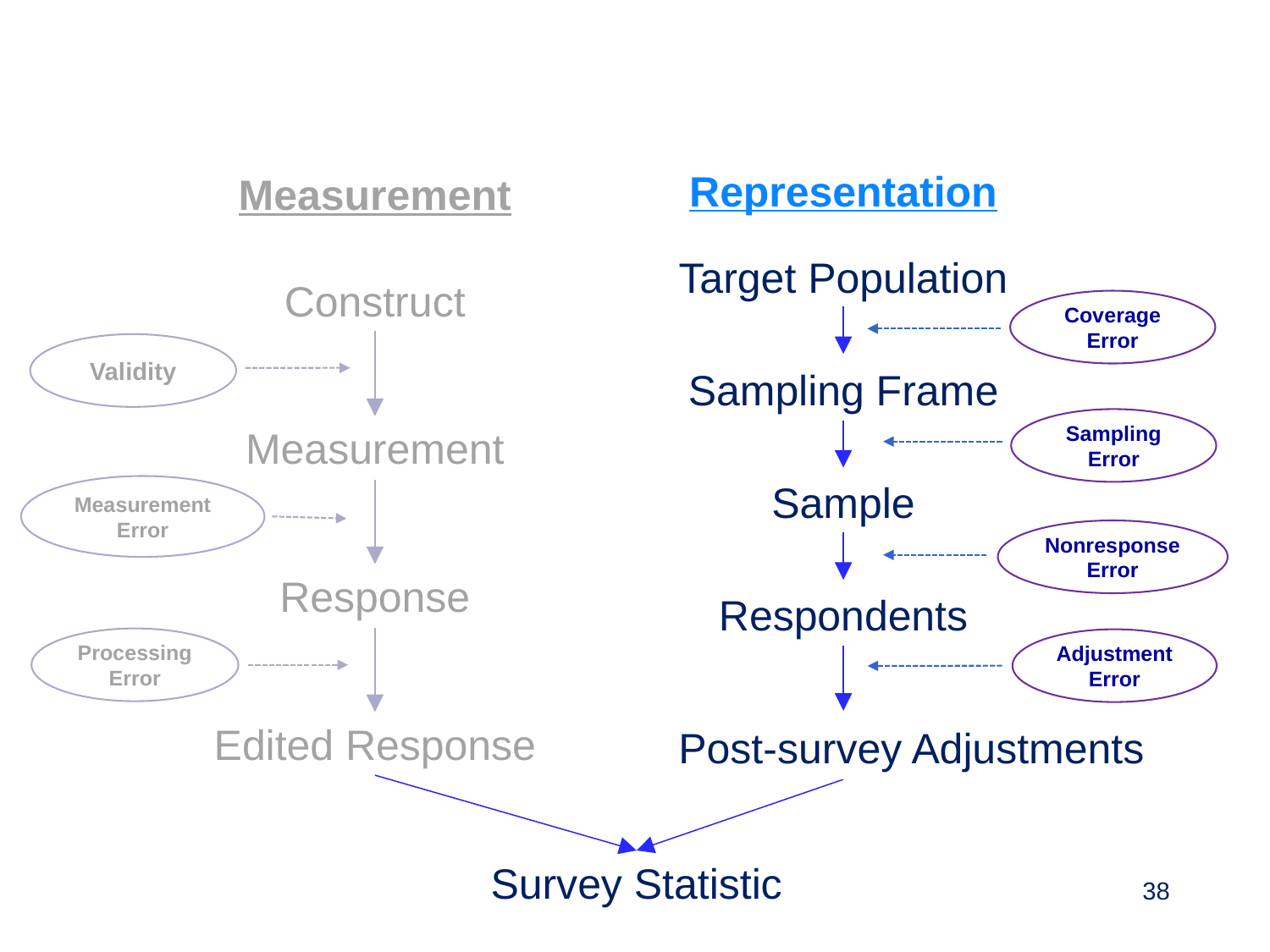

#
Representation
Target Population
Coverage
Error
Sampling Frame
Sampling Error
Sample
Nonresponse Error
Respondents
Adjustment Error
Post-survey Adjustments
Measurement
Construct
Validity
Measurement
Measurement Error
Response
Processing Error
Edited Response
Survey Statistic
38